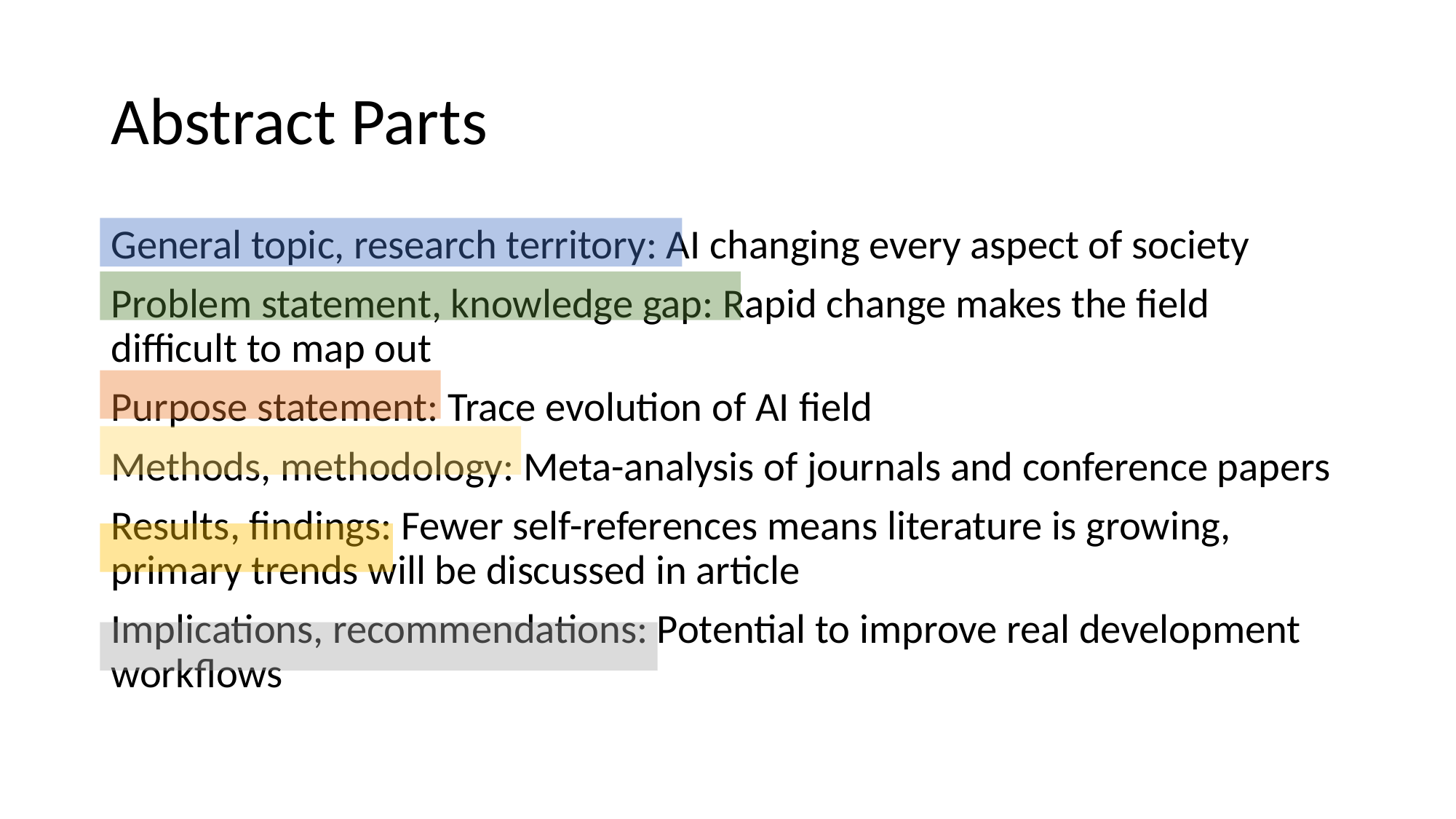

# Abstract Parts
General topic, research territory: AI changing every aspect of society
Problem statement, knowledge gap: Rapid change makes the field difficult to map out
Purpose statement: Trace evolution of AI field
Methods, methodology: Meta-analysis of journals and conference papers
Results, findings: Fewer self-references means literature is growing, primary trends will be discussed in article
Implications, recommendations: Potential to improve real development workflows